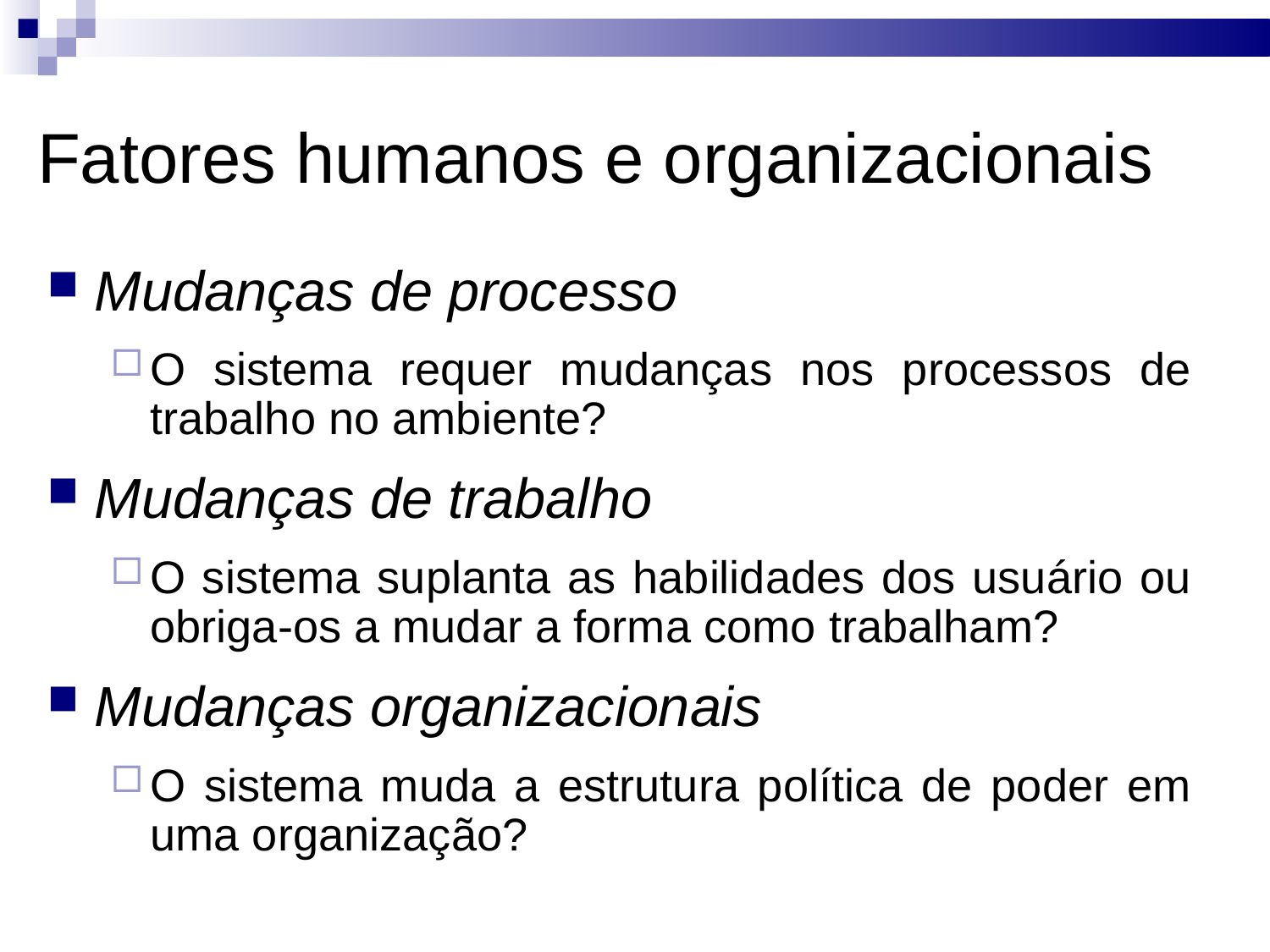

# Fatores humanos e organizacionais
Mudanças de processo
O sistema requer mudanças nos processos de trabalho no ambiente?
Mudanças de trabalho
O sistema suplanta as habilidades dos usuário ou obriga-os a mudar a forma como trabalham?
Mudanças organizacionais
O sistema muda a estrutura política de poder em uma organização?